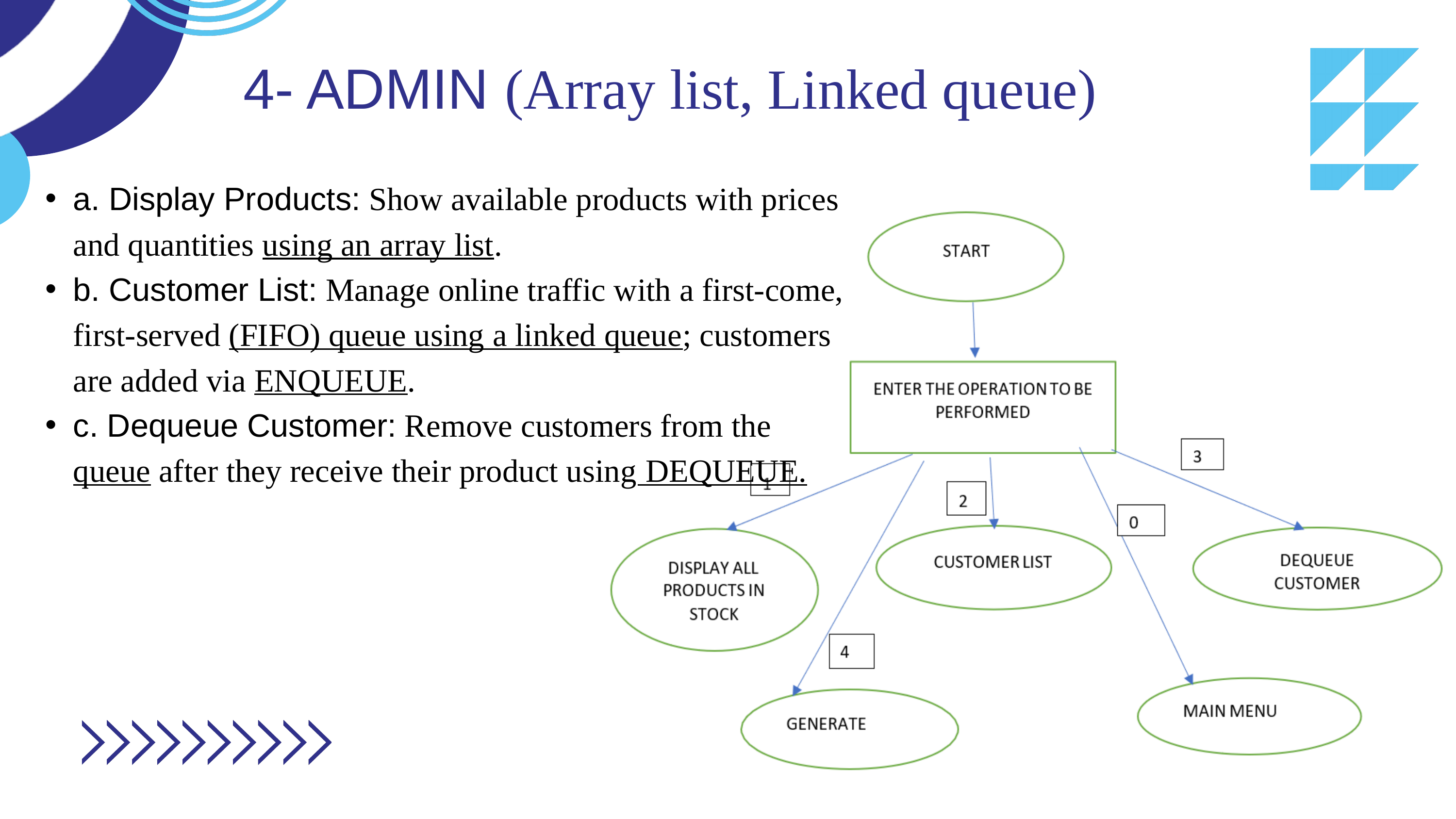

4- ADMIN (Array list, Linked queue)

a. Display Products: Show available products with prices and quantities using an array list.
b. Customer List: Manage online traffic with a first-come, first-served (FIFO) queue using a linked queue; customers are added via ENQUEUE.
c. Dequeue Customer: Remove customers from the queue after they receive their product using DEQUEUE.